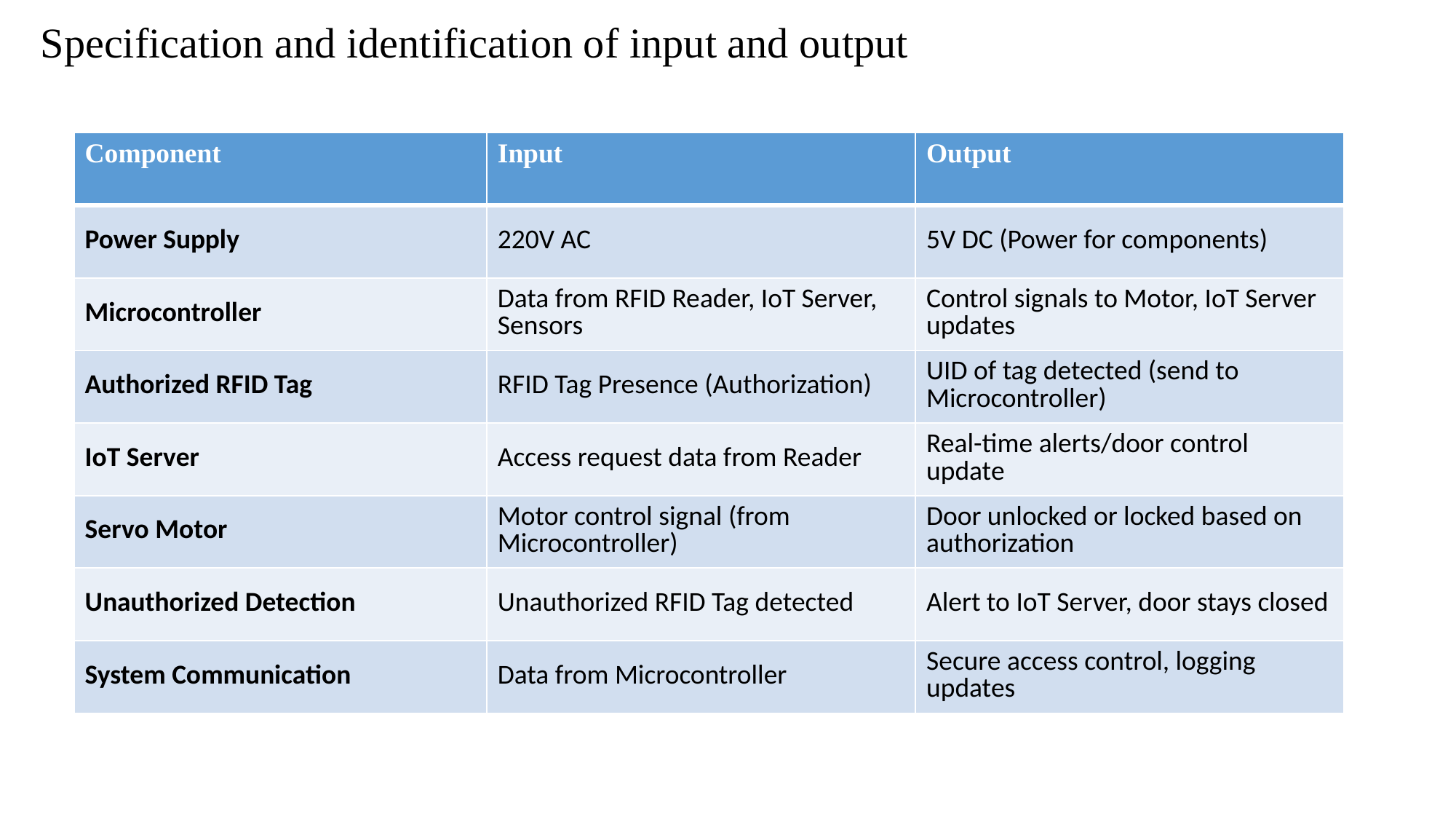

Specification and identification of input and output
| Component | Input | Output |
| --- | --- | --- |
| Power Supply | 220V AC | 5V DC (Power for components) |
| Microcontroller | Data from RFID Reader, IoT Server, Sensors | Control signals to Motor, IoT Server updates |
| Authorized RFID Tag | RFID Tag Presence (Authorization) | UID of tag detected (send to Microcontroller) |
| IoT Server | Access request data from Reader | Real-time alerts/door control update |
| Servo Motor | Motor control signal (from Microcontroller) | Door unlocked or locked based on authorization |
| Unauthorized Detection | Unauthorized RFID Tag detected | Alert to IoT Server, door stays closed |
| System Communication | Data from Microcontroller | Secure access control, logging updates |